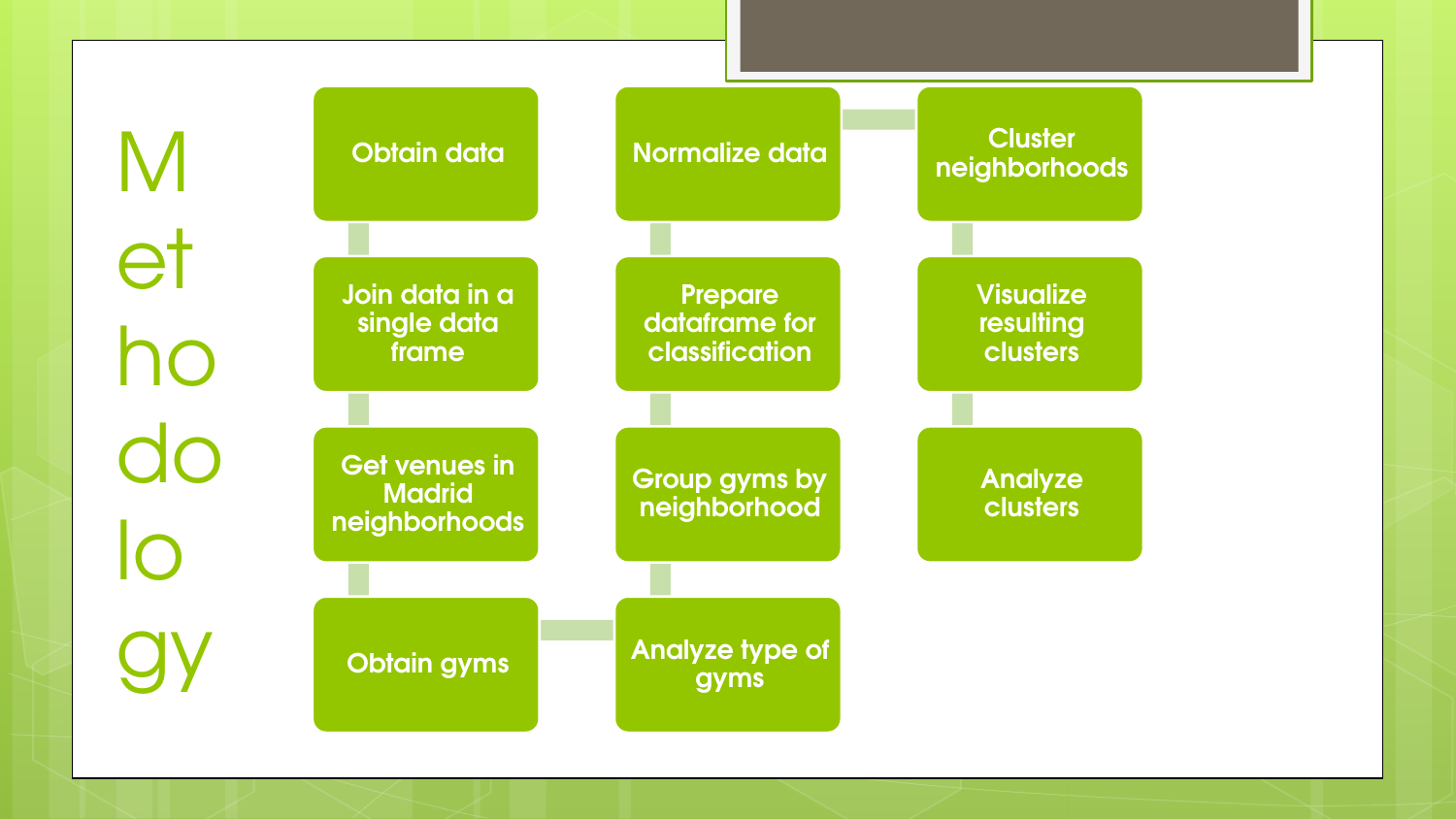

# Methodology
Obtain data
Join data in a single data frame
Get venues in Madrid neighborhoods
Obtain gyms
Analyze type of gyms
Group gyms by neighborhood
Prepare dataframe for classification
Normalize data
Cluster neighborhoods
Visualize resulting clusters
Analyze clusters